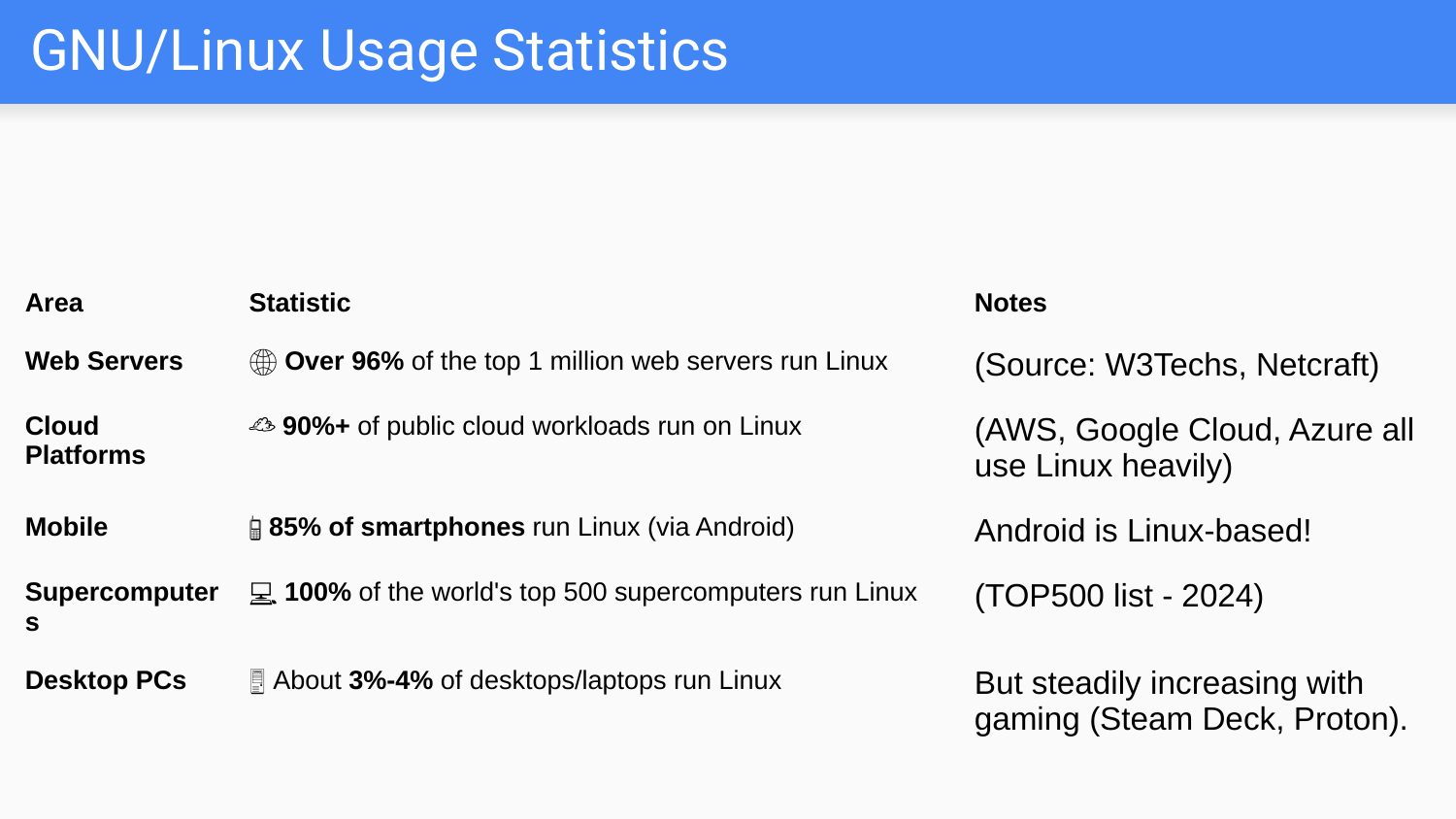

# GNU/Linux Usage Statistics
| Area | Statistic | Notes |
| --- | --- | --- |
| Web Servers | 🌐 Over 96% of the top 1 million web servers run Linux | (Source: W3Techs, Netcraft) |
| Cloud Platforms | ☁️ 90%+ of public cloud workloads run on Linux | (AWS, Google Cloud, Azure all use Linux heavily) |
| Mobile | 📱 85% of smartphones run Linux (via Android) | Android is Linux-based! |
| Supercomputers | 💻 100% of the world's top 500 supercomputers run Linux | (TOP500 list - 2024) |
| Desktop PCs | 🖥️ About 3%-4% of desktops/laptops run Linux | But steadily increasing with gaming (Steam Deck, Proton). |